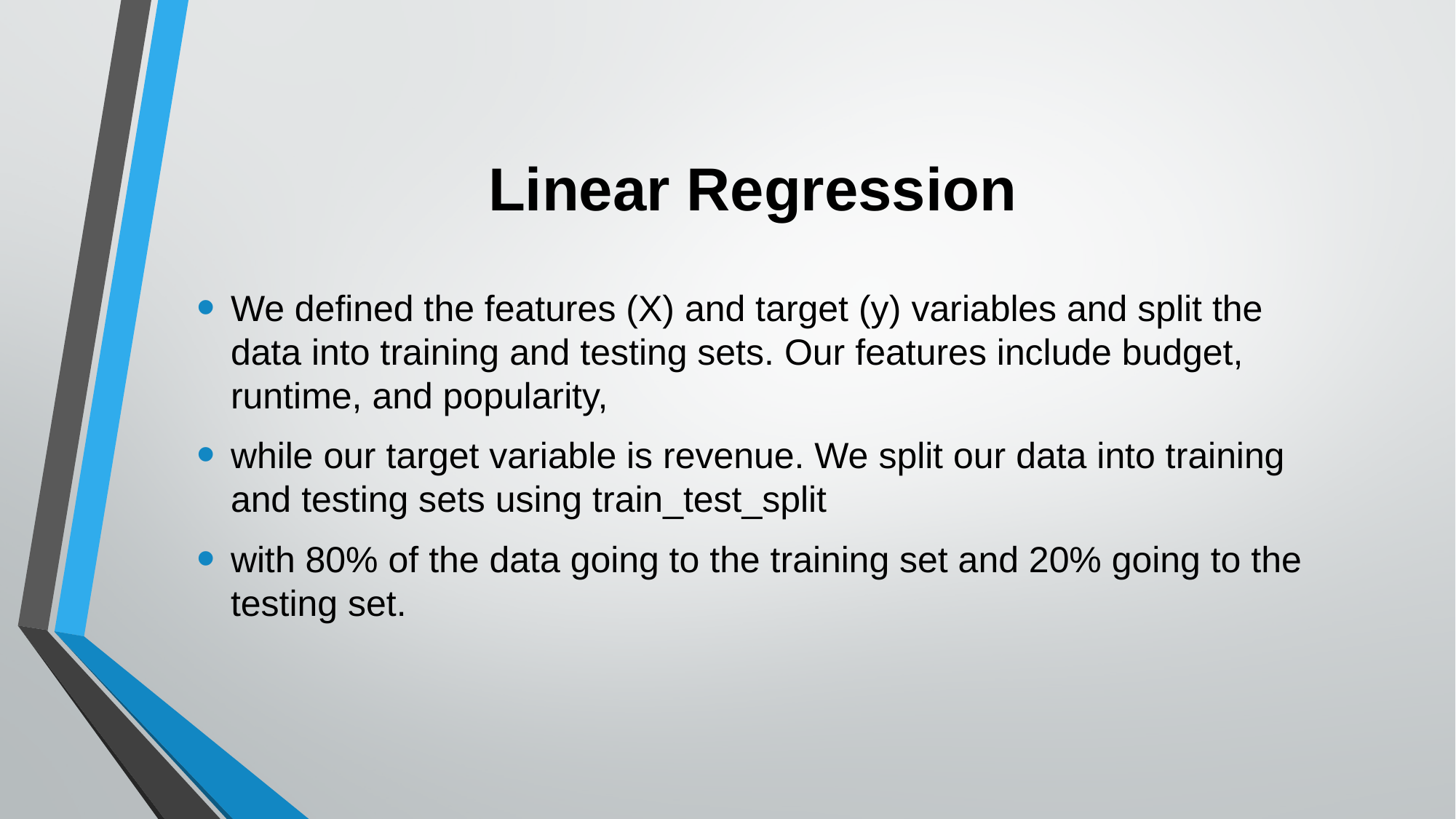

# Linear Regression

We defined the features (X) and target (y) variables and split the data into training and testing sets. Our features include budget, runtime, and popularity,
while our target variable is revenue. We split our data into training and testing sets using train_test_split
with 80% of the data going to the training set and 20% going to the testing set.